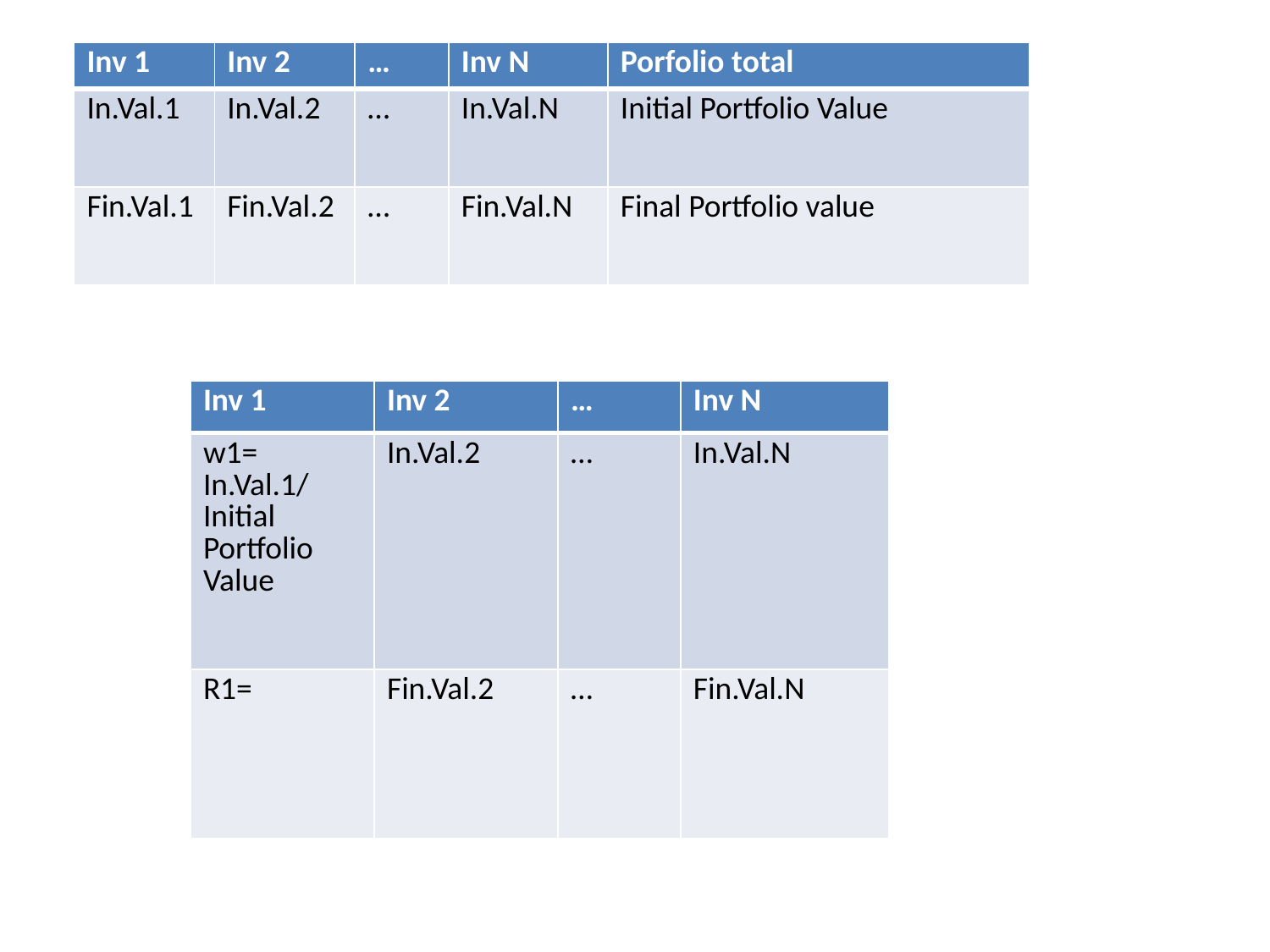

| Inv 1 | Inv 2 | … | Inv N | Porfolio total |
| --- | --- | --- | --- | --- |
| In.Val.1 | In.Val.2 | … | In.Val.N | Initial Portfolio Value |
| Fin.Val.1 | Fin.Val.2 | … | Fin.Val.N | Final Portfolio value |
| Inv 1 | Inv 2 | … | Inv N |
| --- | --- | --- | --- |
| w1= In.Val.1/Initial Portfolio Value | In.Val.2 | … | In.Val.N |
| R1= | Fin.Val.2 | … | Fin.Val.N |